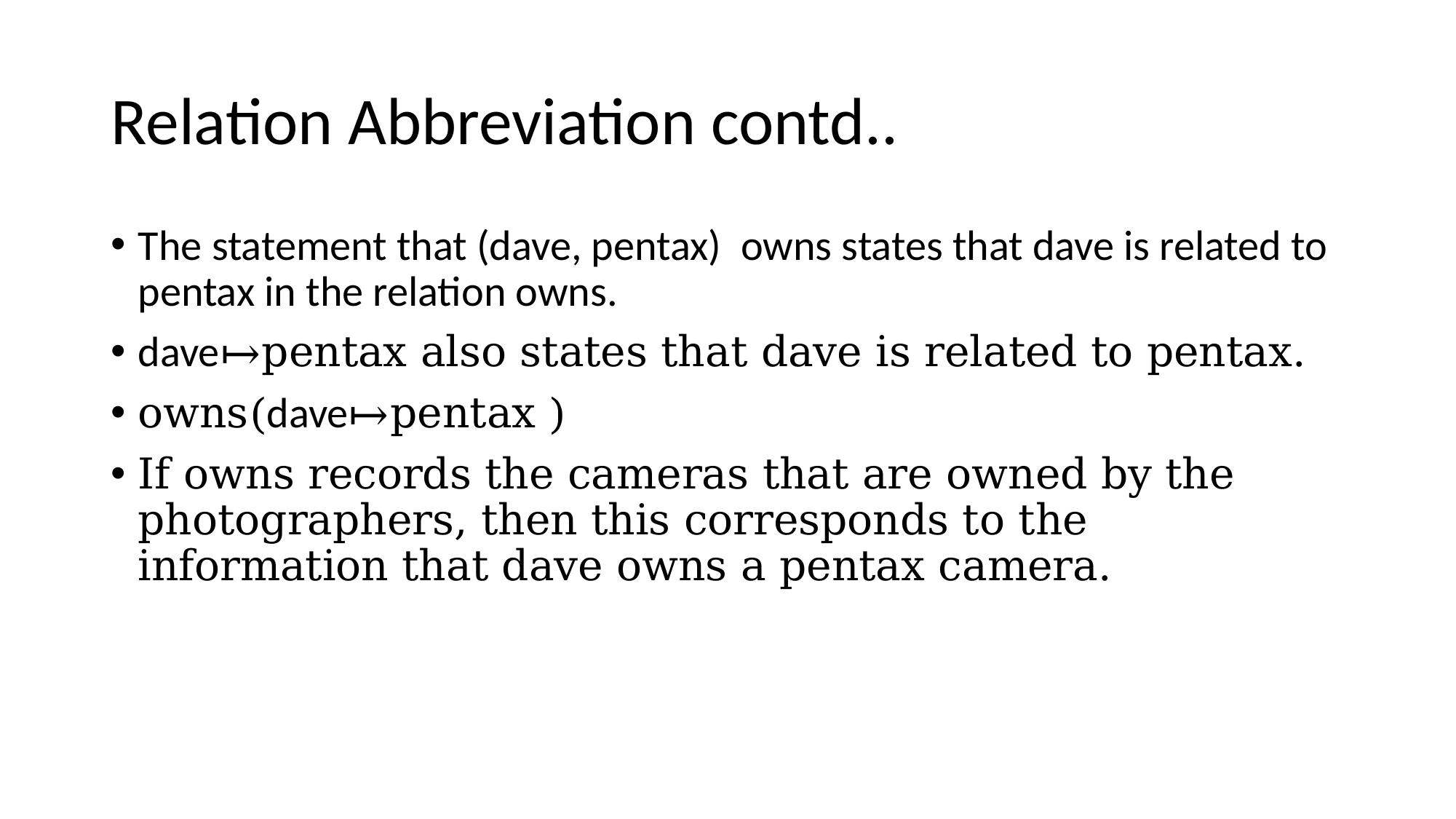

Relation Abbreviation contd..
The statement that (dave, pentax)  owns states that dave is related to pentax in the relation owns.
dave↦pentax also states that dave is related to pentax.
owns(dave↦pentax )
If owns records the cameras that are owned by the photographers, then this corresponds to the information that dave owns a pentax camera.